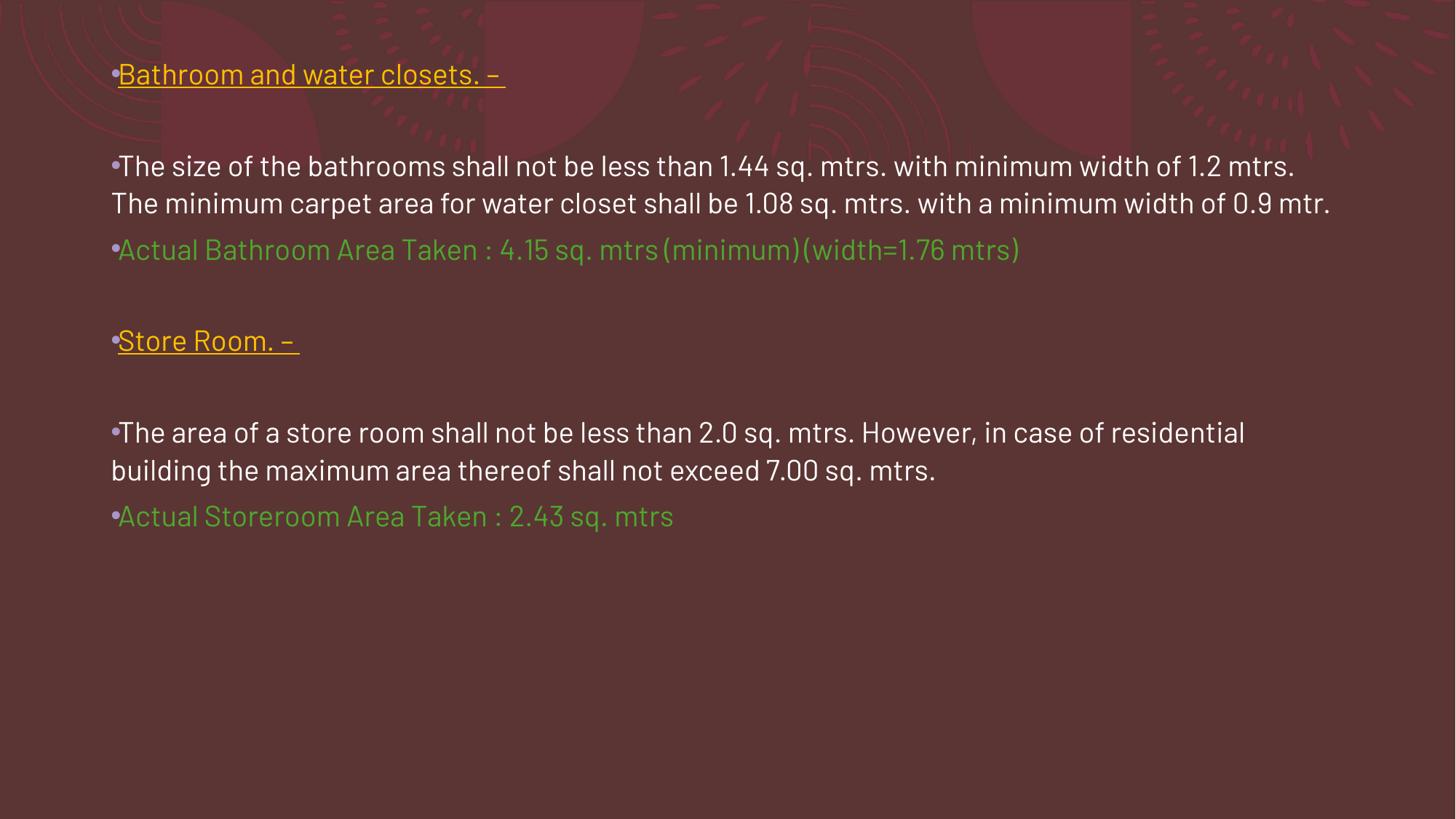

Bathroom and water closets. –

The size of the bathrooms shall not be less than 1.44 sq. mtrs. with minimum width of 1.2 mtrs. The minimum carpet area for water closet shall be 1.08 sq. mtrs. with a minimum width of 0.9 mtr.
Actual Bathroom Area Taken : 4.15 sq. mtrs (minimum) (width=1.76 mtrs)

Store Room. –

The area of a store room shall not be less than 2.0 sq. mtrs. However, in case of residential building the maximum area thereof shall not exceed 7.00 sq. mtrs.
Actual Storeroom Area Taken : 2.43 sq. mtrs